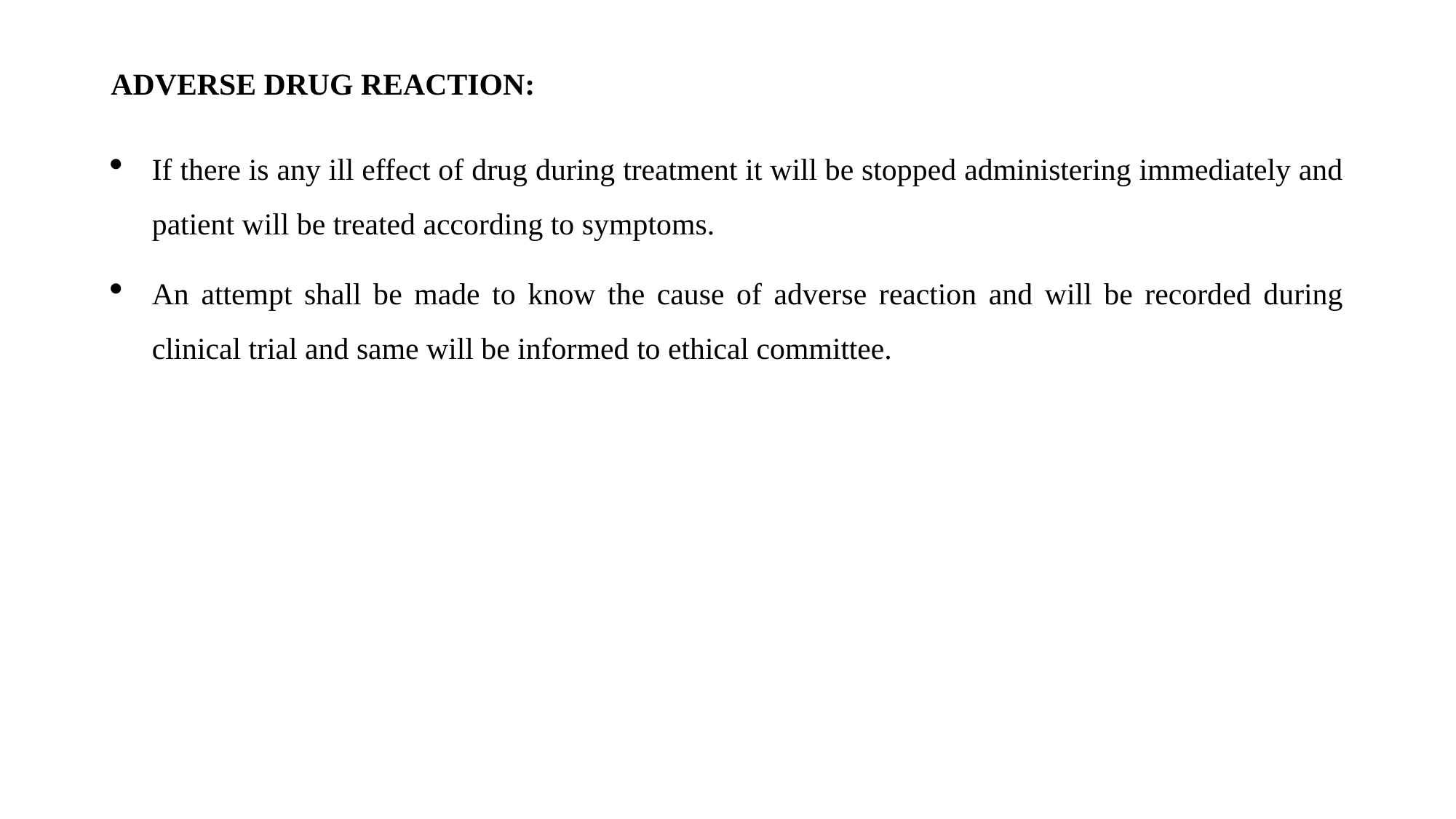

ADVERSE DRUG REACTION:
If there is any ill effect of drug during treatment it will be stopped administering immediately and patient will be treated according to symptoms.
An attempt shall be made to know the cause of adverse reaction and will be recorded during clinical trial and same will be informed to ethical committee.